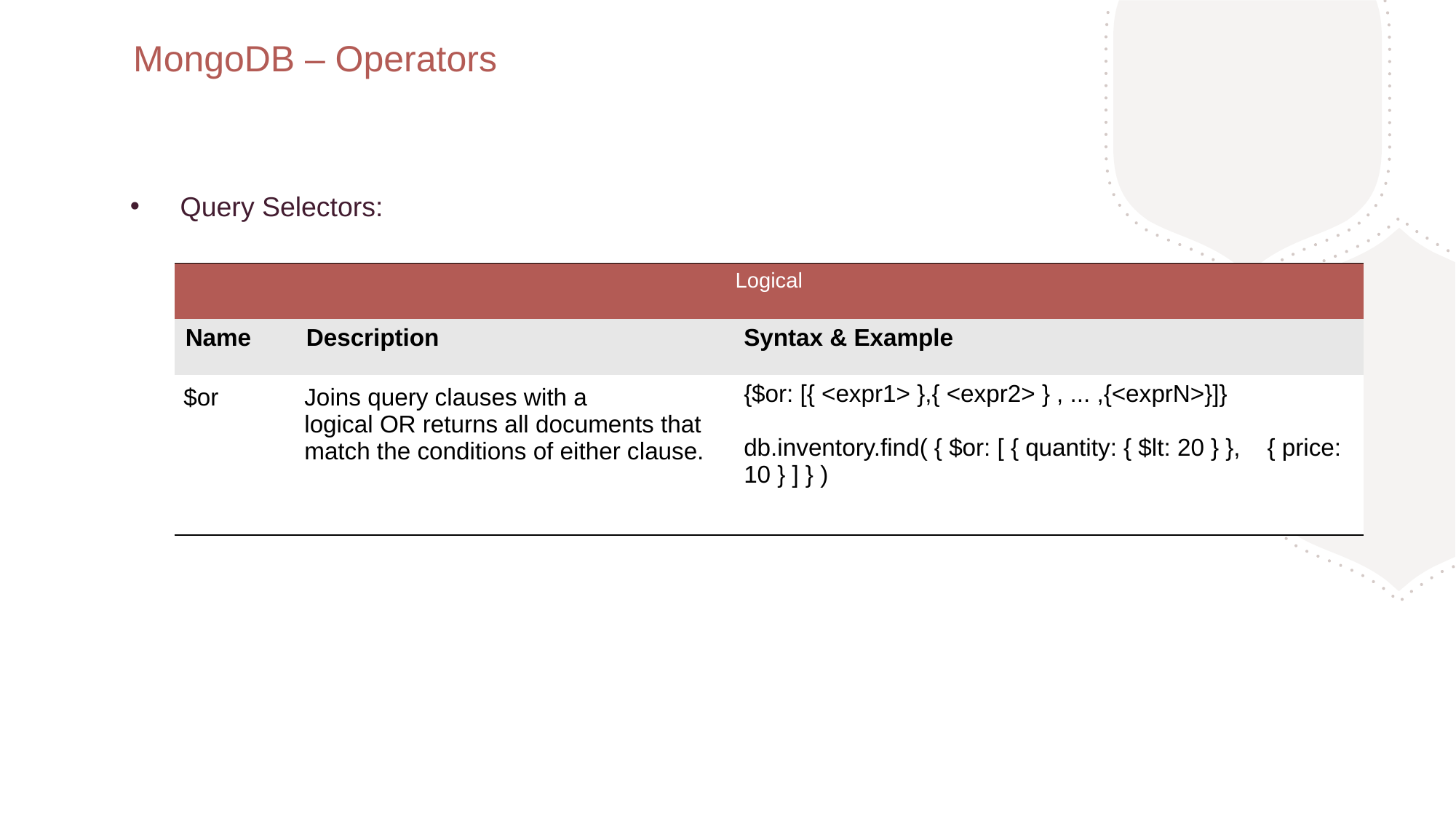

MongoDB – Operators
 Query Selectors:

| Logical |  |  |
| --- | --- | --- |
| Name | Description | Syntax & Example |
| $or | Joins query clauses with a logical OR returns all documents that match the conditions of either clause. | {$or: [{ <expr1> },{ <expr2> } , ... ,{<exprN>}]} db.inventory.find( { $or: [ { quantity: { $lt: 20 } }, { price: 10 } ] } ) |